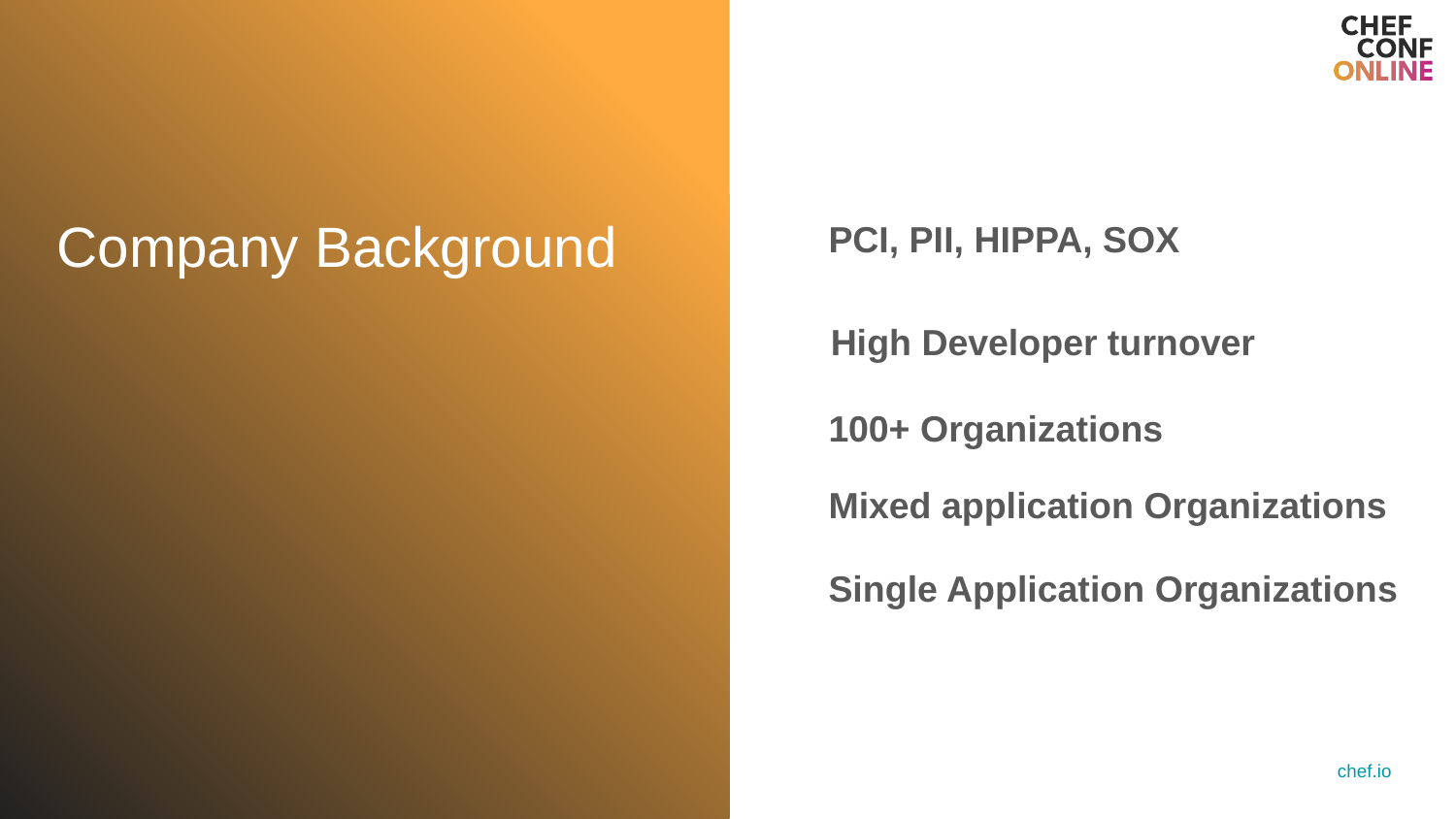

Company Background

PCI, PII, HIPPA, SOX

High Developer turnover

100+ Organizations

Mixed application Organizations

Single Application Organizations